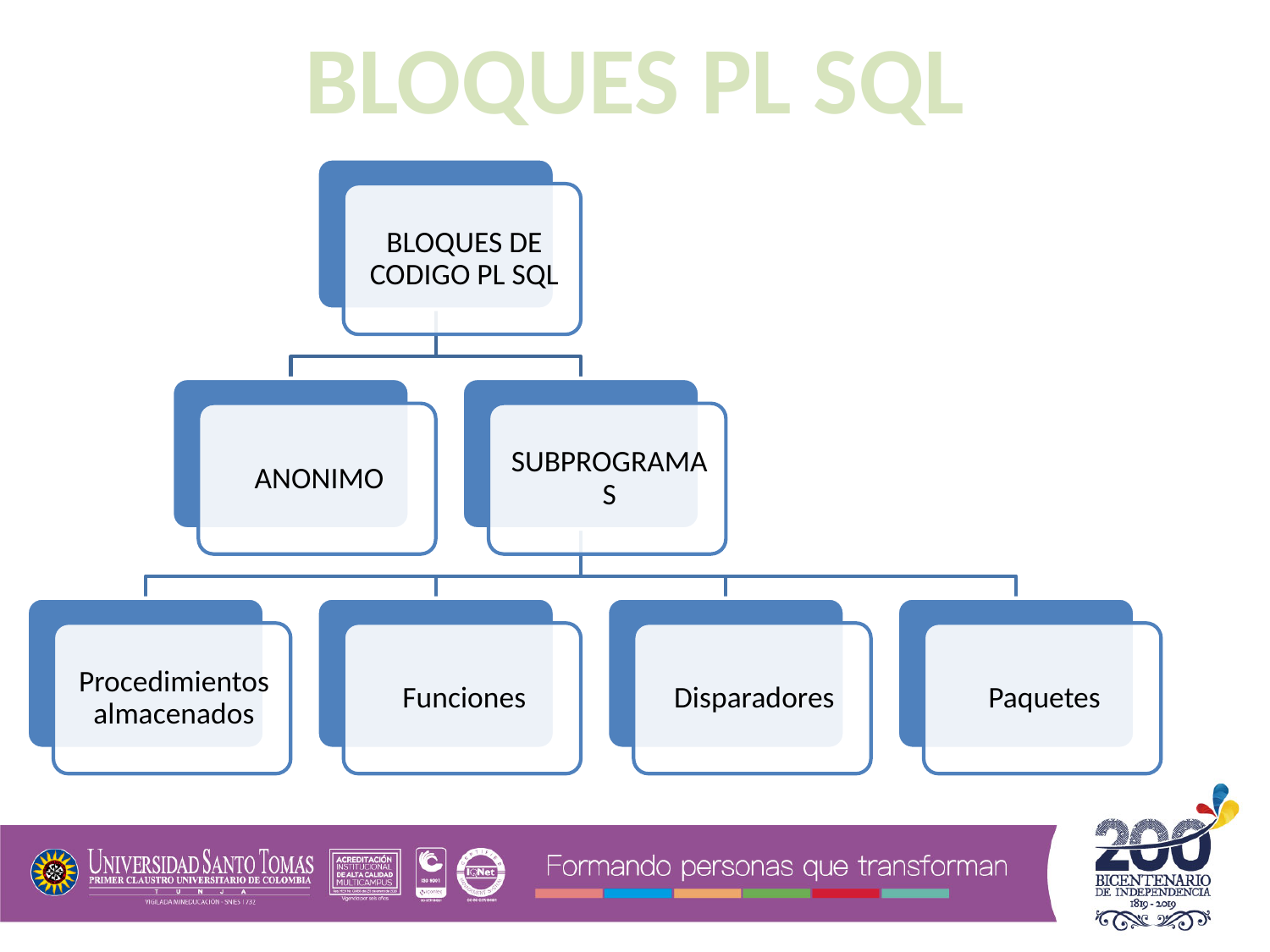

BLOQUES PL SQL
BLOQUES DE CODIGO PL SQL
ANONIMO
SUBPROGRAMAS
Procedimientos almacenados
Funciones
Disparadores
Paquetes